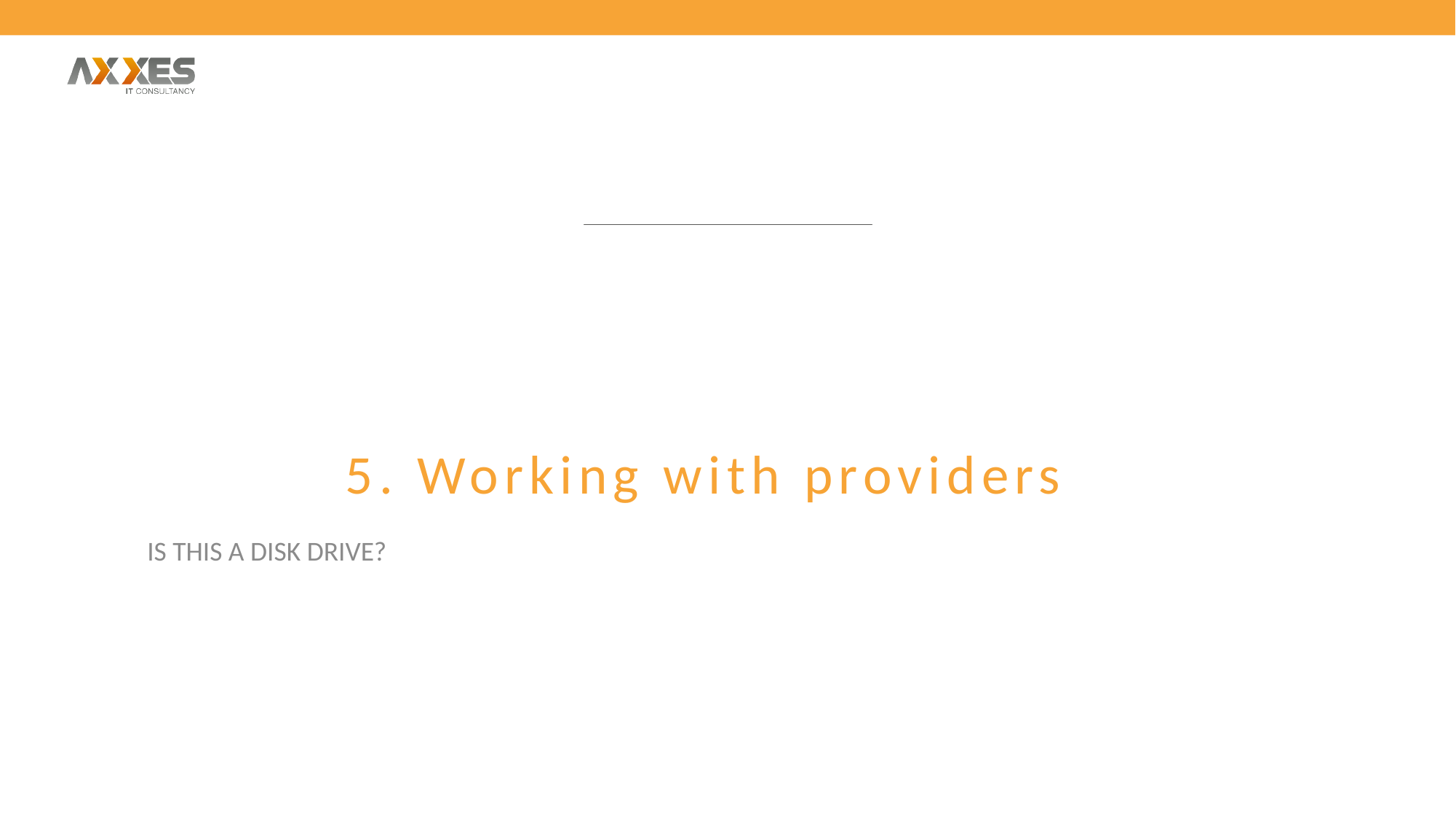

# 5. Working with providers
Is this a disk drive?